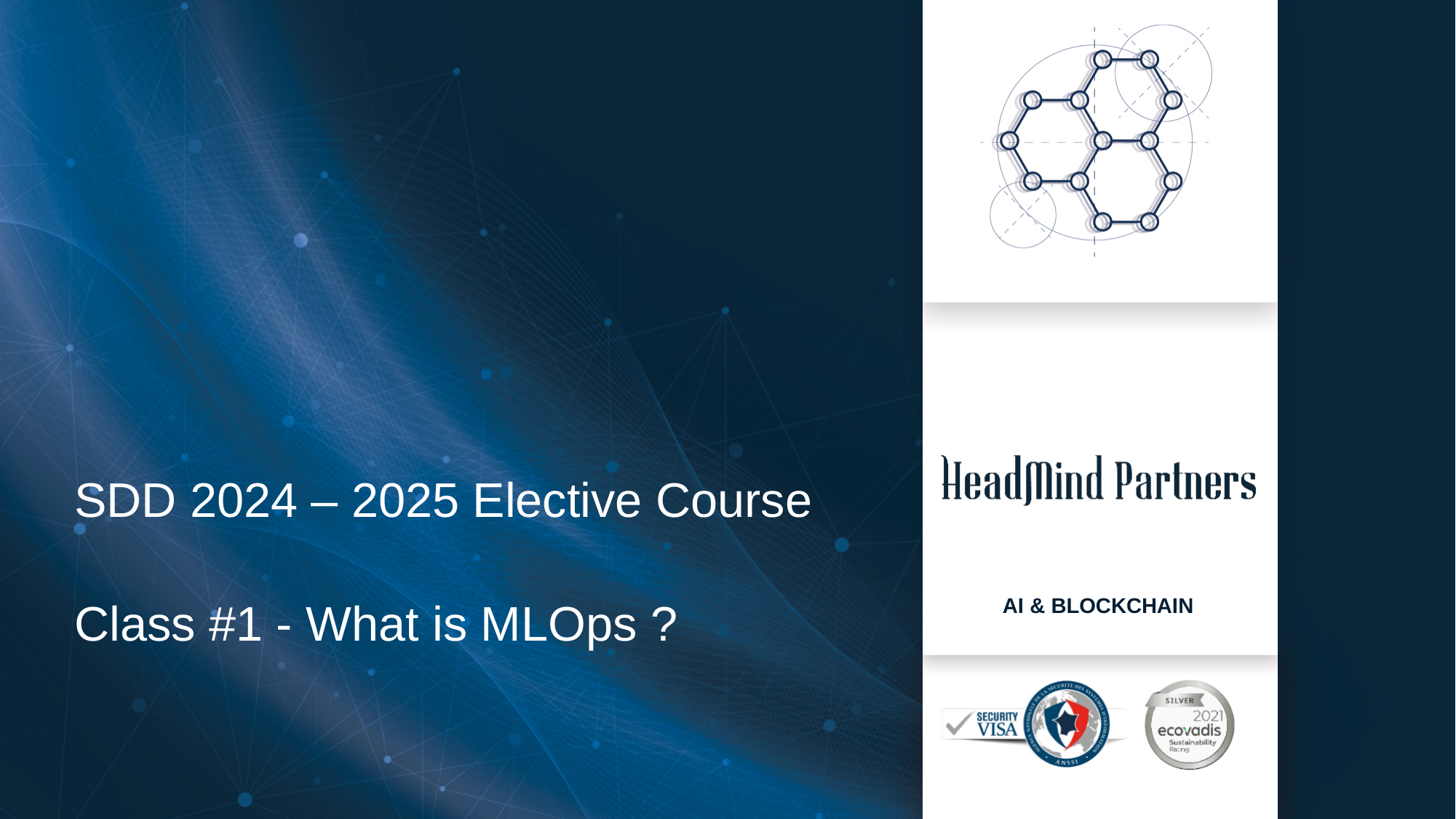

# SDD 2024 – 2025 Elective Course Class #1 - What is MLOps ?